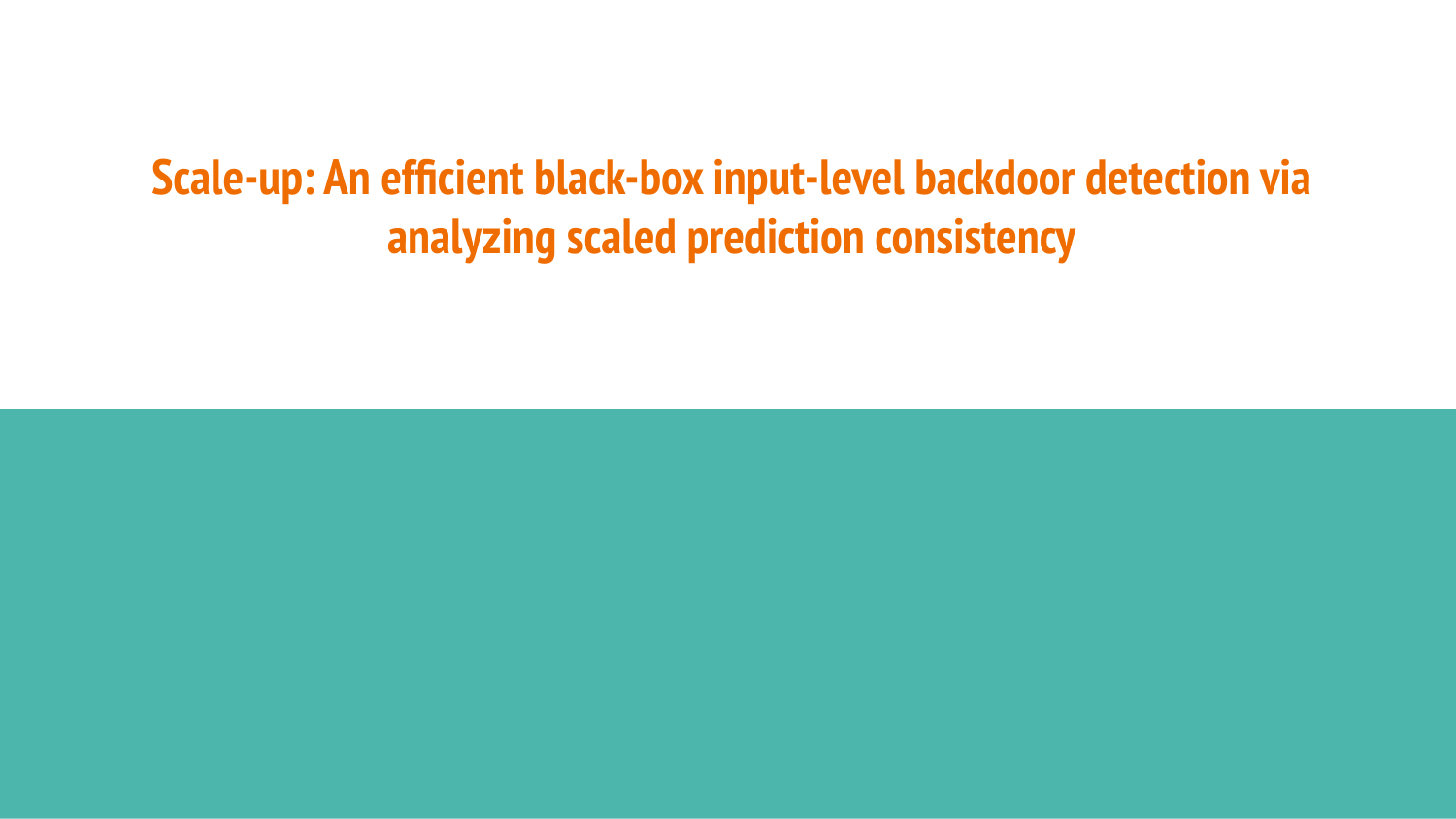

# Scale-up: An efficient black-box input-level backdoor detection via analyzing scaled prediction consistency